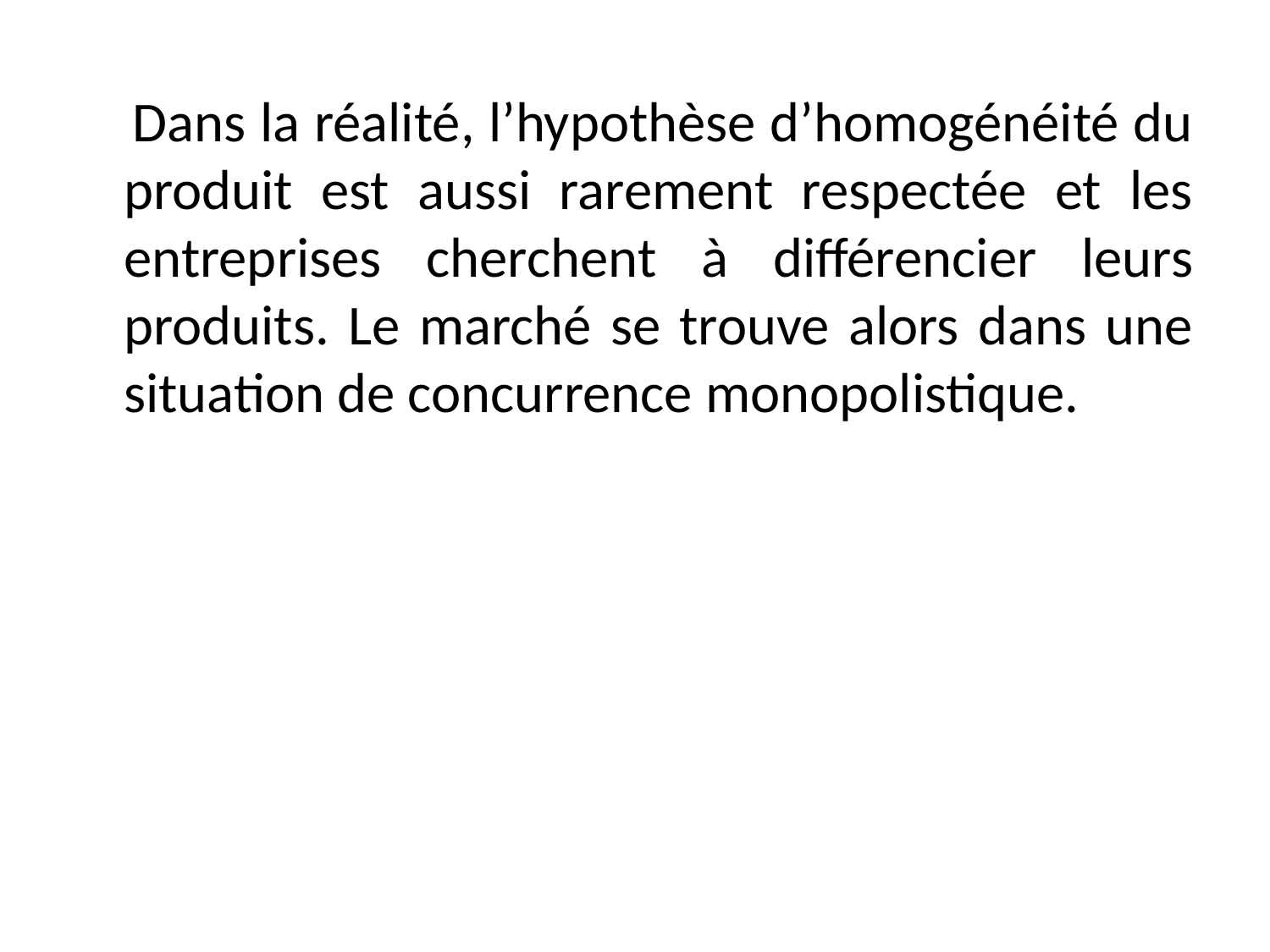

Dans la réalité, l’hypothèse d’homogénéité du produit est aussi rarement respectée et les entreprises cherchent à différencier leurs produits. Le marché se trouve alors dans une situation de concurrence monopolistique.